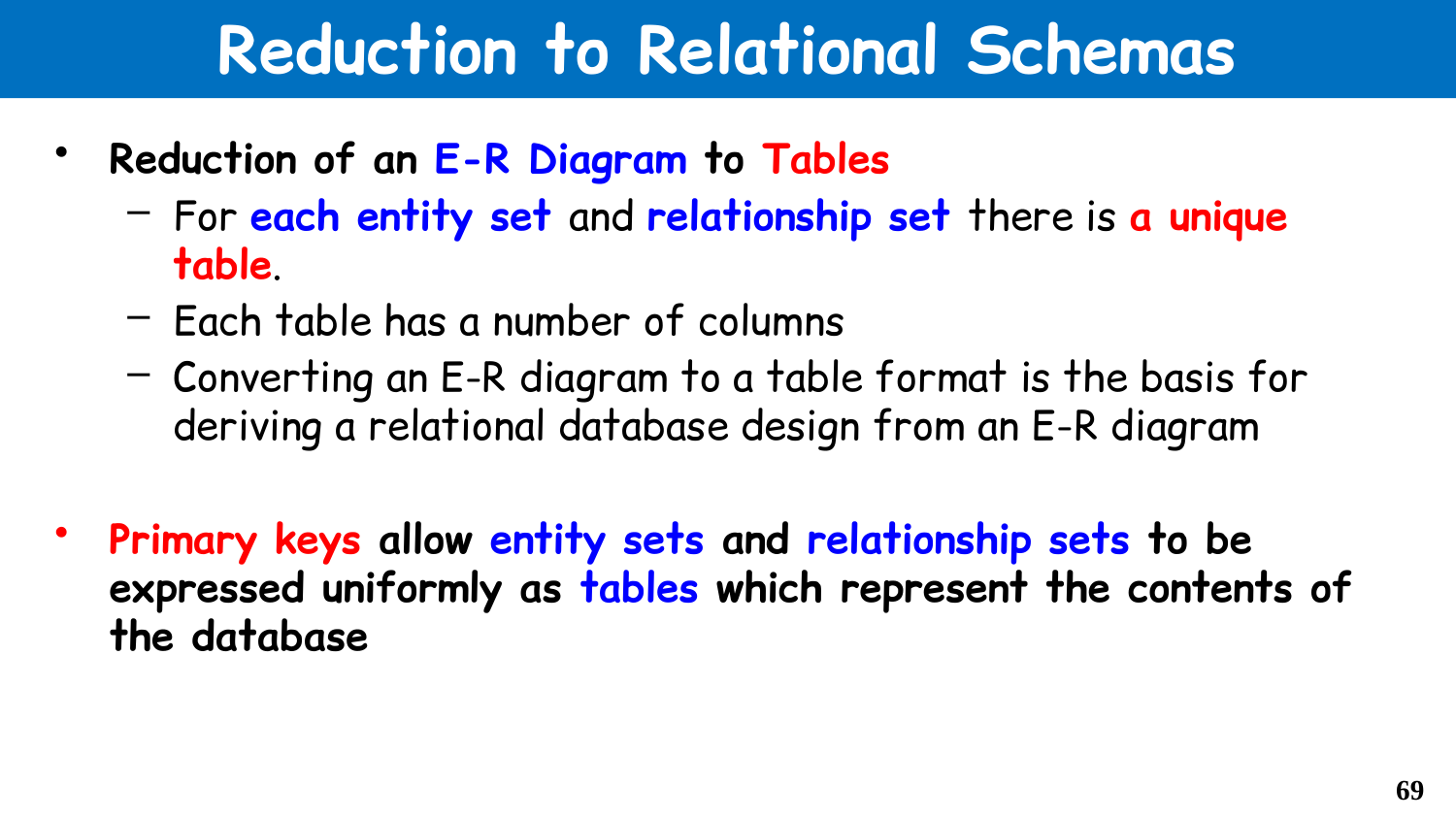

# Reduction to Relational Schemas
Reduction of an E-R Diagram to Tables
For each entity set and relationship set there is a unique table.
Each table has a number of columns
Converting an E-R diagram to a table format is the basis for deriving a relational database design from an E-R diagram

Primary keys allow entity sets and relationship sets to be expressed uniformly as tables which represent the contents of the database